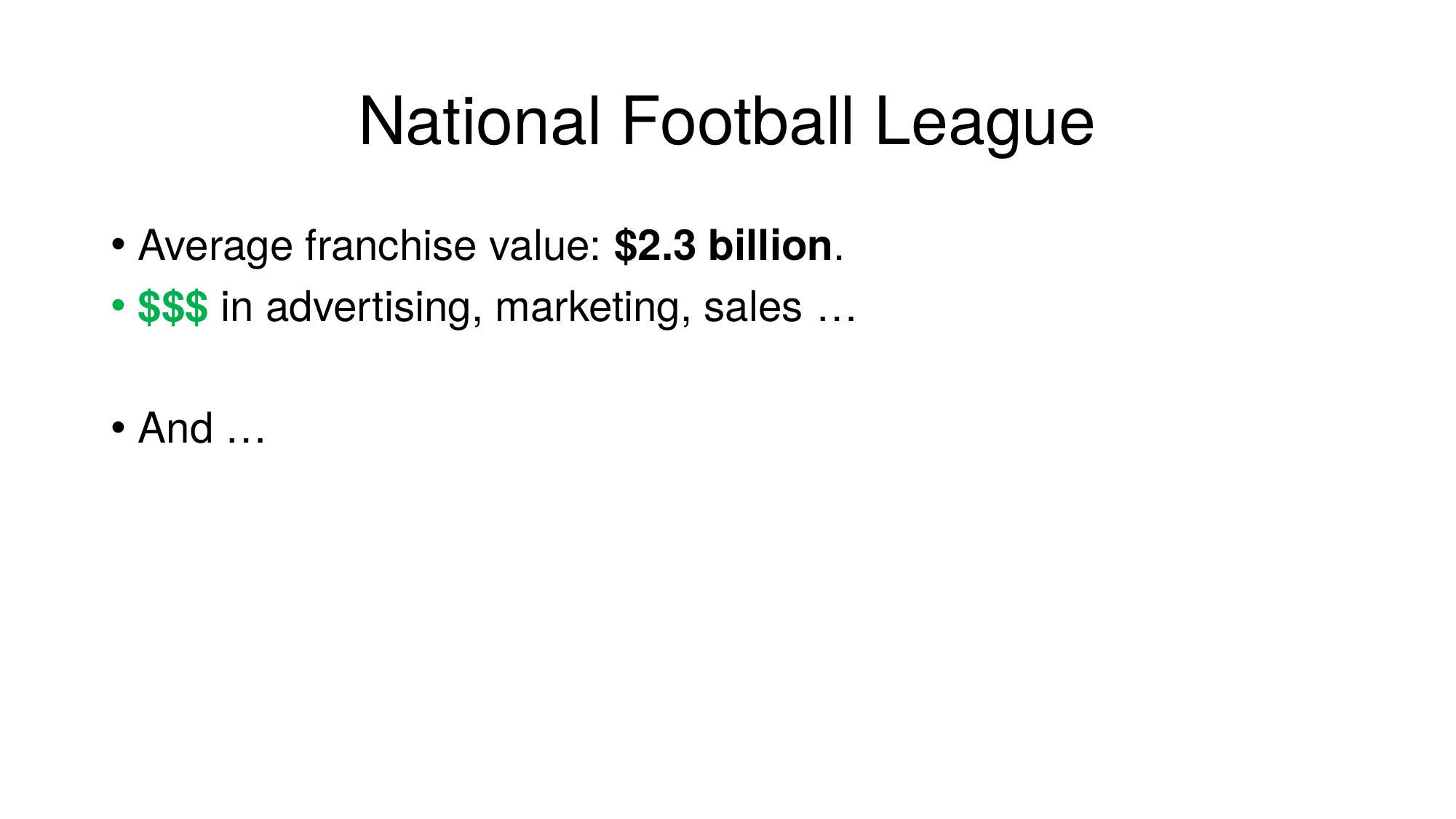

# National Football League
Average franchise value: $2.3 billion.
$$$ in advertising, marketing, sales …

And …